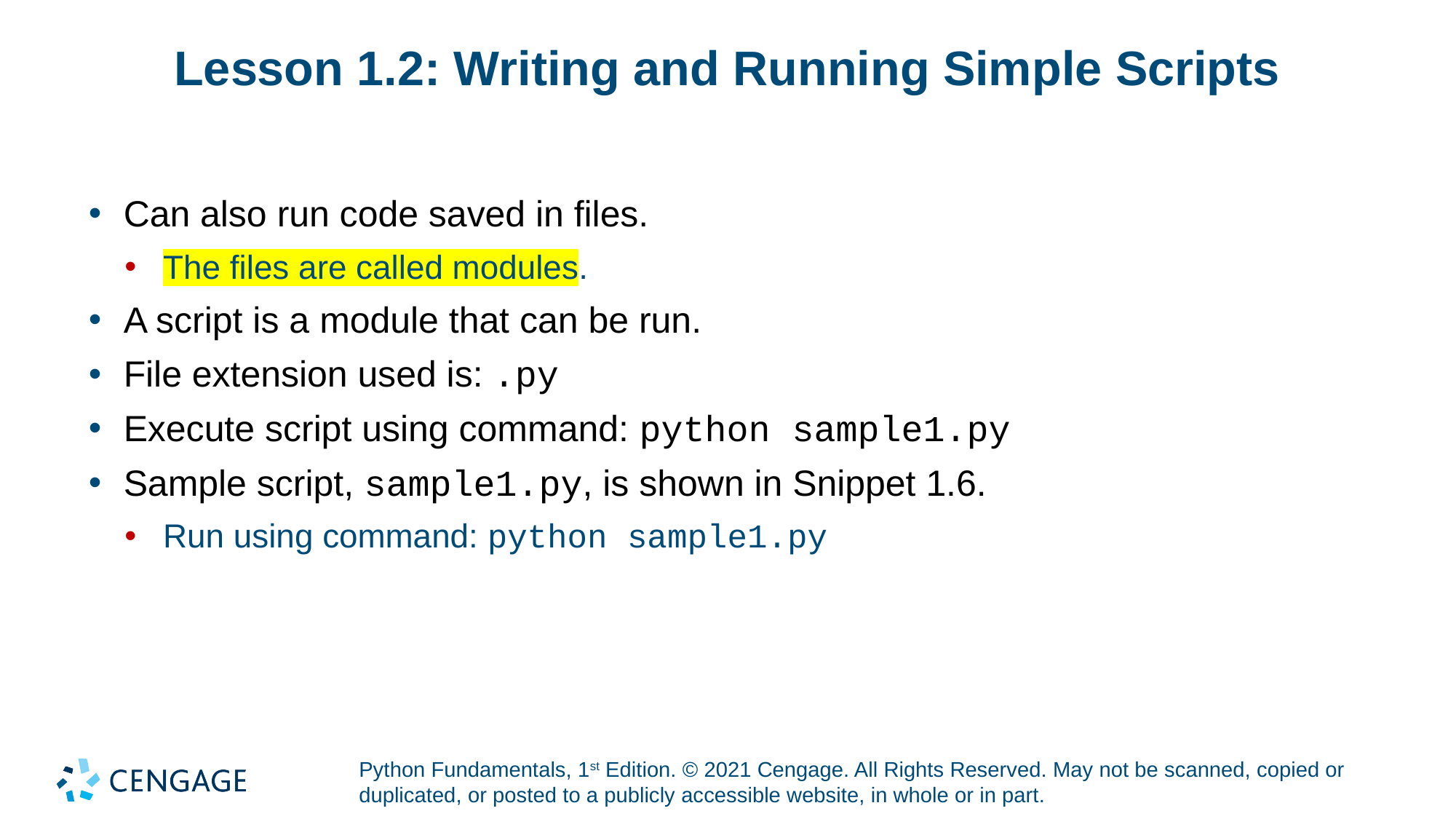

# Lesson 1.2: Writing and Running Simple Scripts
Can also run code saved in files.
The files are called modules.
A script is a module that can be run.
File extension used is: .py
Execute script using command: python sample1.py
Sample script, sample1.py, is shown in Snippet 1.6.
Run using command: python sample1.py